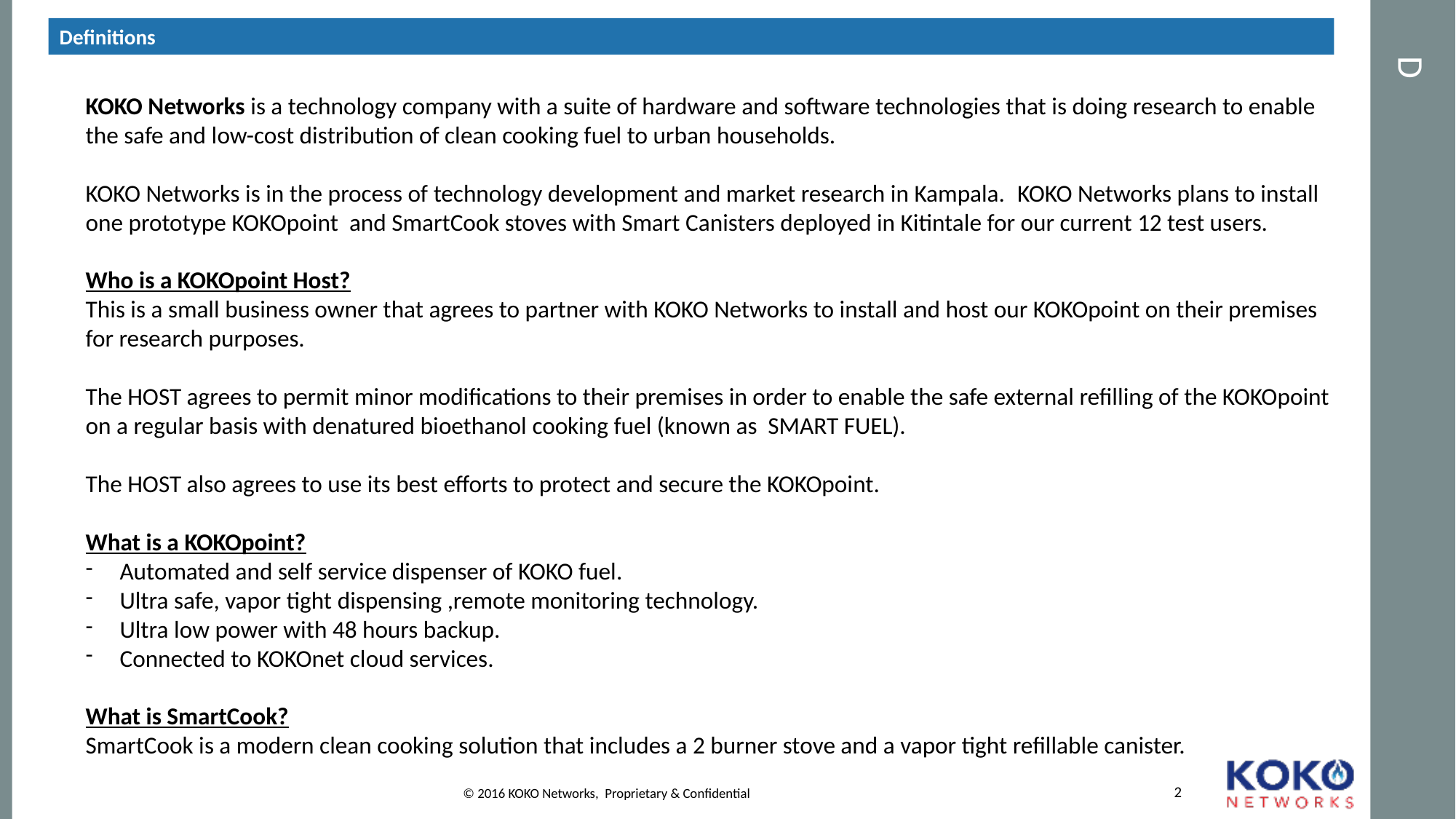

Definitions
KOKO Networks is a technology company with a suite of hardware and software technologies that is doing research to enable the safe and low-cost distribution of clean cooking fuel to urban households.

KOKO Networks is in the process of technology development and market research in Kampala.  KOKO Networks plans to install one prototype KOKOpoint  and SmartCook stoves with Smart Canisters deployed in Kitintale for our current 12 test users.

Who is a KOKOpoint Host?
This is a small business owner that agrees to partner with KOKO Networks to install and host our KOKOpoint on their premises for research purposes.

The HOST agrees to permit minor modifications to their premises in order to enable the safe external refilling of the KOKOpoint on a regular basis with denatured bioethanol cooking fuel (known as  SMART FUEL).

The HOST also agrees to use its best efforts to protect and secure the KOKOpoint.

What is a KOKOpoint?
Automated and self service dispenser of KOKO fuel.
Ultra safe, vapor tight dispensing ,remote monitoring technology.
Ultra low power with 48 hours backup.
Connected to KOKOnet cloud services.

What is SmartCook?
SmartCook is a modern clean cooking solution that includes a 2 burner stove and a vapor tight refillable canister.
# D
2